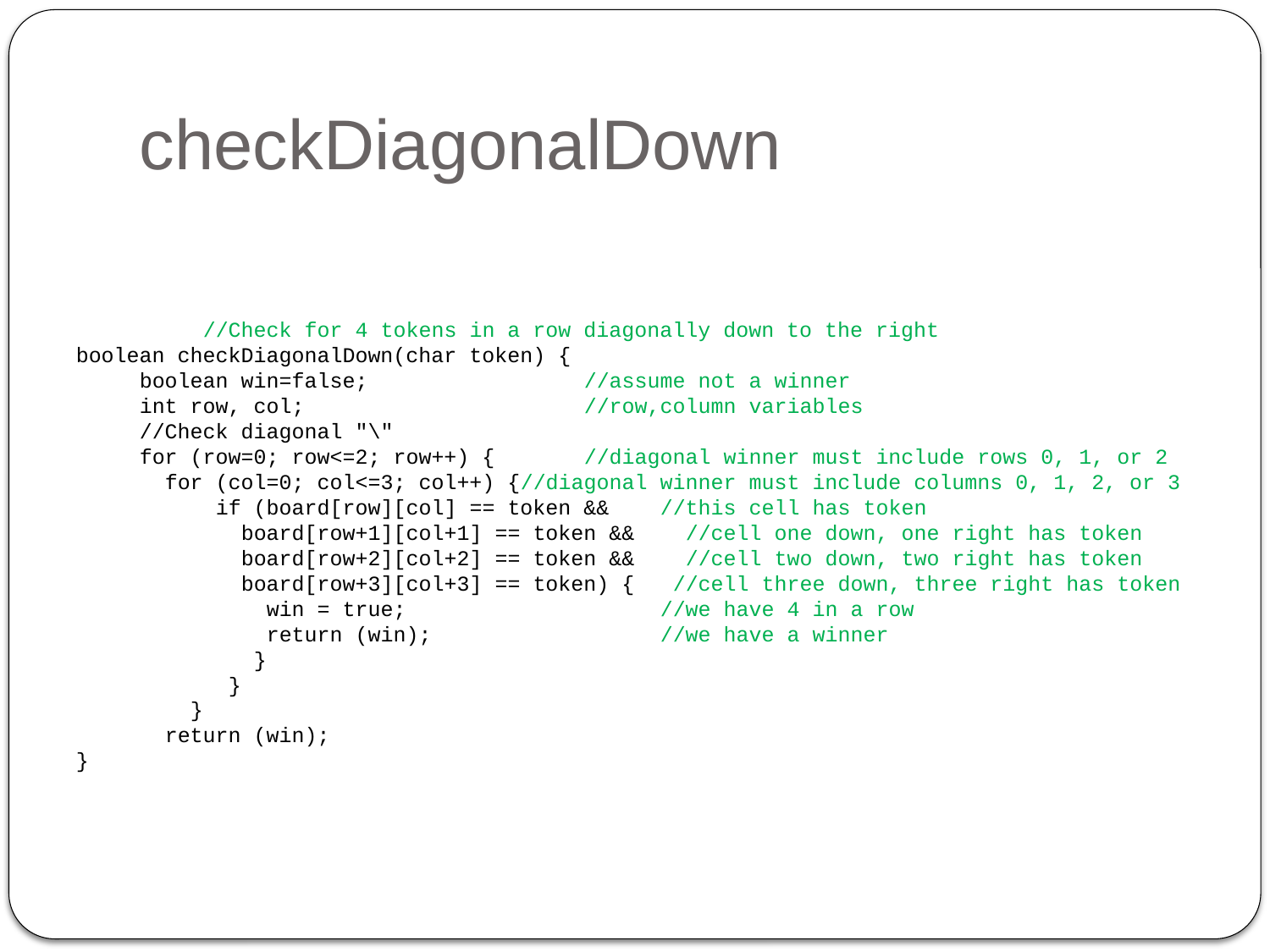

# checkDiagonalDown
	//Check for 4 tokens in a row diagonally down to the right
boolean checkDiagonalDown(char token) {
     boolean win=false;		//assume not a winner
     int row, col;		          //row,column variables
     //Check diagonal "\"
     for (row=0; row<=2; row++) {	//diagonal winner must include rows 0, 1, or 2
       for (col=0; col<=3; col++) {//diagonal winner must include columns 0, 1, 2, or 3
	 if (board[row][col] == token &&    //this cell has token
	   board[row+1][col+1] == token &&    //cell one down, one right has token
	   board[row+2][col+2] == token &&    //cell two down, two right has token
	   board[row+3][col+3] == token) {   //cell three down, three right has token
	     win = true;		      //we have 4 in a row
	     return (win);		      //we have a winner
	    }
	  }
         }
       return (win);
}